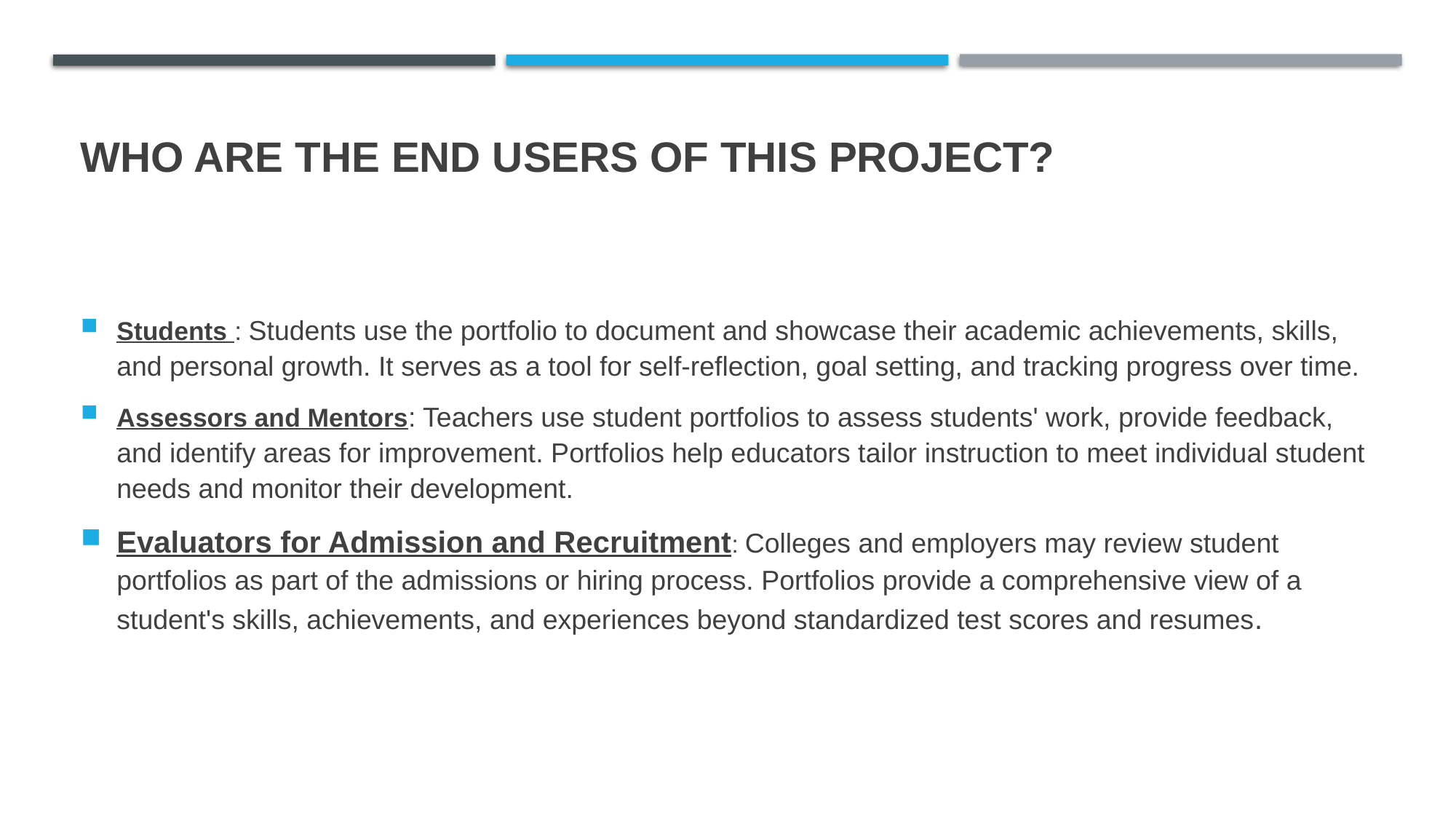

# WHO ARE THE END USERS of this project?
Students : Students use the portfolio to document and showcase their academic achievements, skills, and personal growth. It serves as a tool for self-reflection, goal setting, and tracking progress over time.
Assessors and Mentors: Teachers use student portfolios to assess students' work, provide feedback, and identify areas for improvement. Portfolios help educators tailor instruction to meet individual student needs and monitor their development.
Evaluators for Admission and Recruitment: Colleges and employers may review student portfolios as part of the admissions or hiring process. Portfolios provide a comprehensive view of a student's skills, achievements, and experiences beyond standardized test scores and resumes.